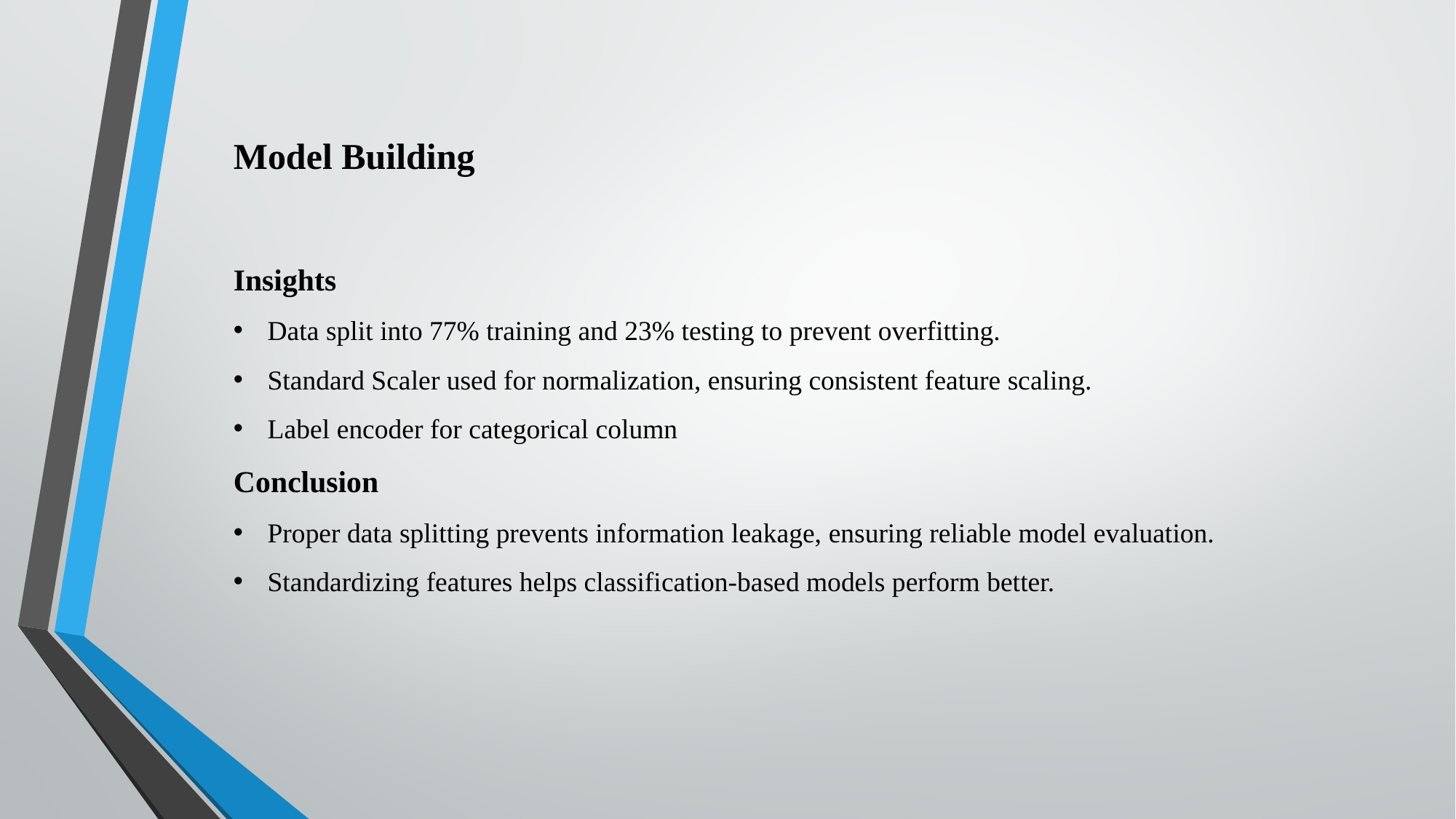

Model Building

Insights
Data split into 77% training and 23% testing to prevent overfitting.
Standard Scaler used for normalization, ensuring consistent feature scaling.
Label encoder for categorical column
Conclusion
Proper data splitting prevents information leakage, ensuring reliable model evaluation.
Standardizing features helps classification-based models perform better.